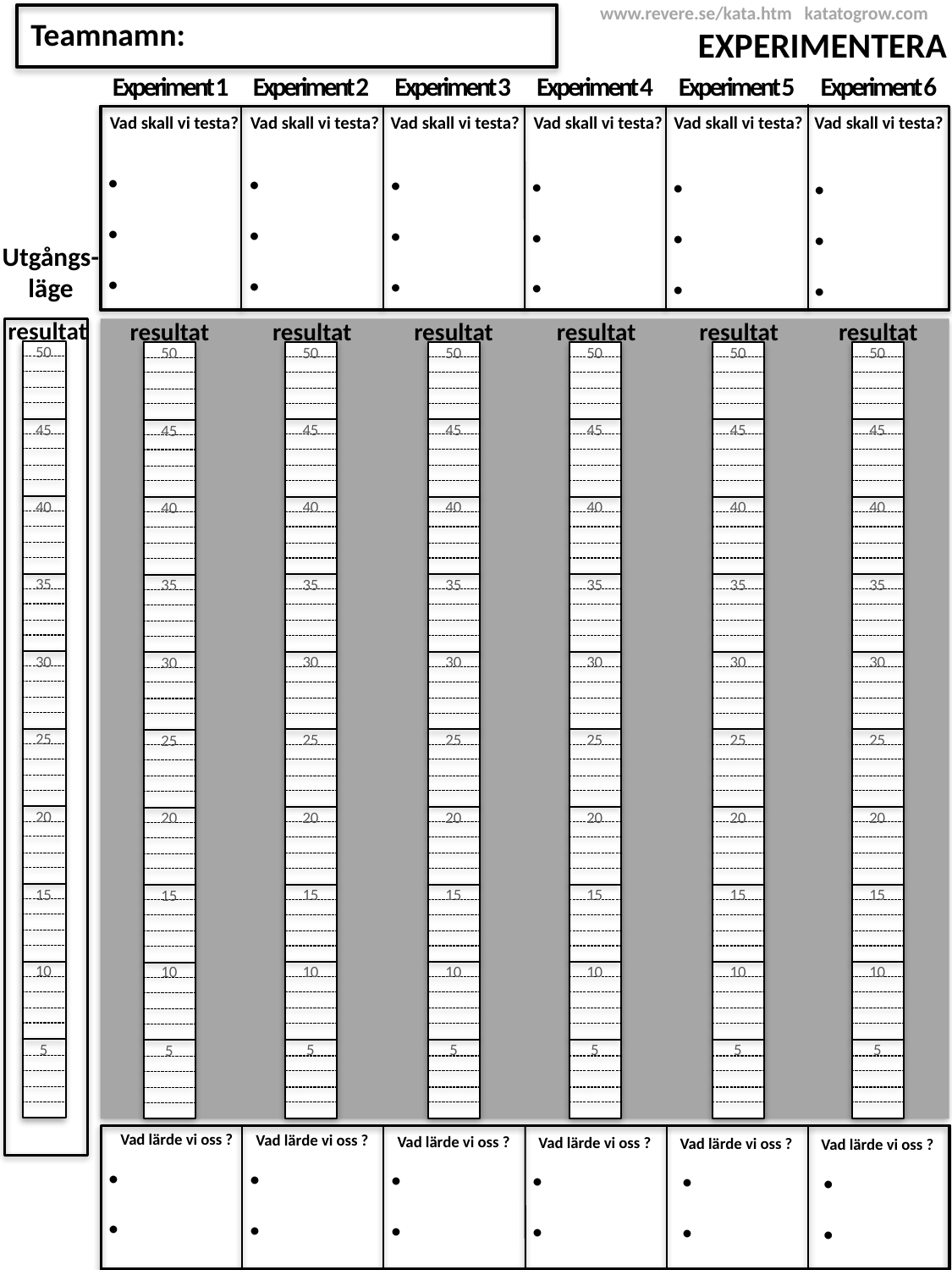

www.revere.se/kata.htm   katatogrow.com

Teamnamn:
EXPERIMENTERA
Experiment 1
Experiment 2
Experiment 3
Experiment 4
Experiment 5
Experiment 6
Vad skall vi testa?
Vad skall vi testa?
Vad skall vi testa?
Vad skall vi testa?
Vad skall vi testa?
Vad skall vi testa?

•
•
•
•
•
•
•
•
•
•
•
•
•
•
•
•
•
•
Utgångs-läge
resultat
resultat
resultat
resultat
resultat
resultat
resultat

50

45
40
35
30
25
20
15
10
5
50

45
40
35
30
25
20
15
10
5
50

45
40
35
30
25
20
15
10
5
50

45
40
35
30
25
20
15
10
5
50

45
40
35
30
25
20
15
10
5
50

45
40
35
30
25
20
15
10
5
50

45
40
35
30
25
20
15
10
5
Vad lärde vi oss ?
Vad lärde vi oss ?

Vad lärde vi oss ?
Vad lärde vi oss ?
Vad lärde vi oss ?
Vad lärde vi oss ?
•
•
•
•
•
•
•
•
•
•
•
•